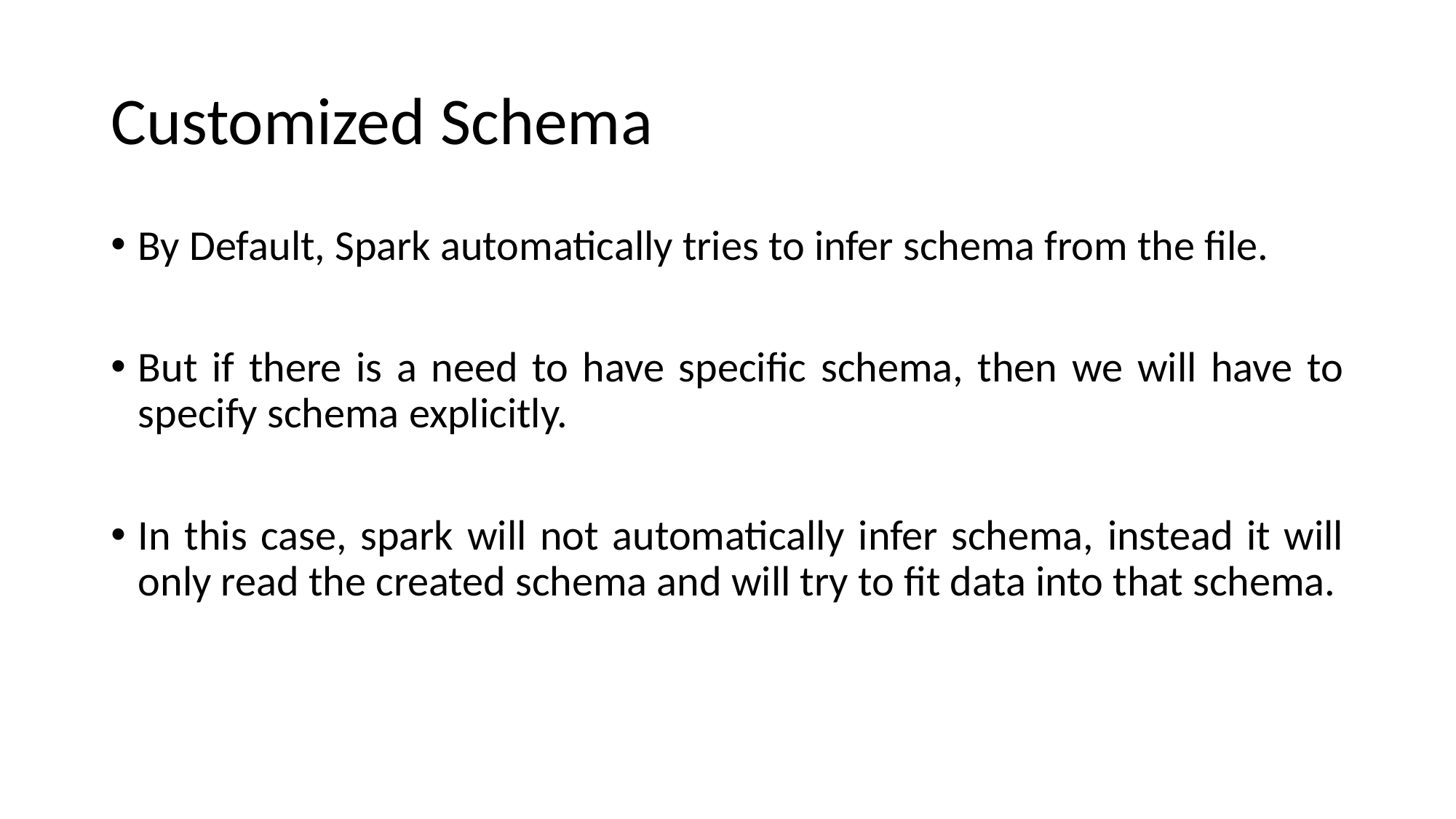

# Customized Schema
By Default, Spark automatically tries to infer schema from the file.

But if there is a need to have specific schema, then we will have to specify schema explicitly.

In this case, spark will not automatically infer schema, instead it will only read the created schema and will try to fit data into that schema.